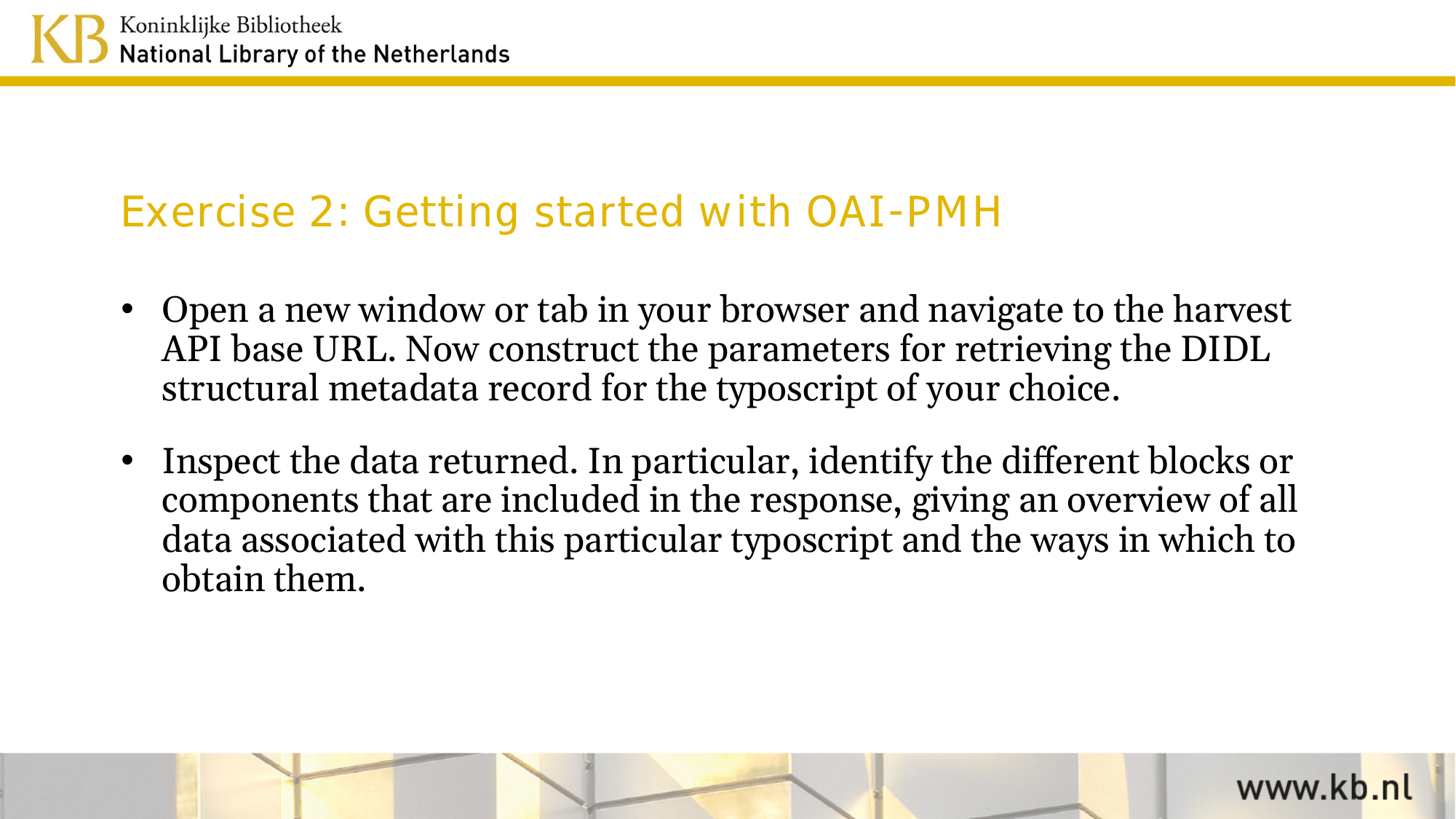

# Exercise 2: Getting started with OAI-PMH
Open a new window or tab in your browser and navigate to the harvest API base URL. Now construct the parameters for retrieving the DIDL structural metadata record for the typoscript of your choice.
Inspect the data returned. In particular, identify the different blocks or components that are included in the response, giving an overview of all data associated with this particular typoscript and the ways in which to obtain them.